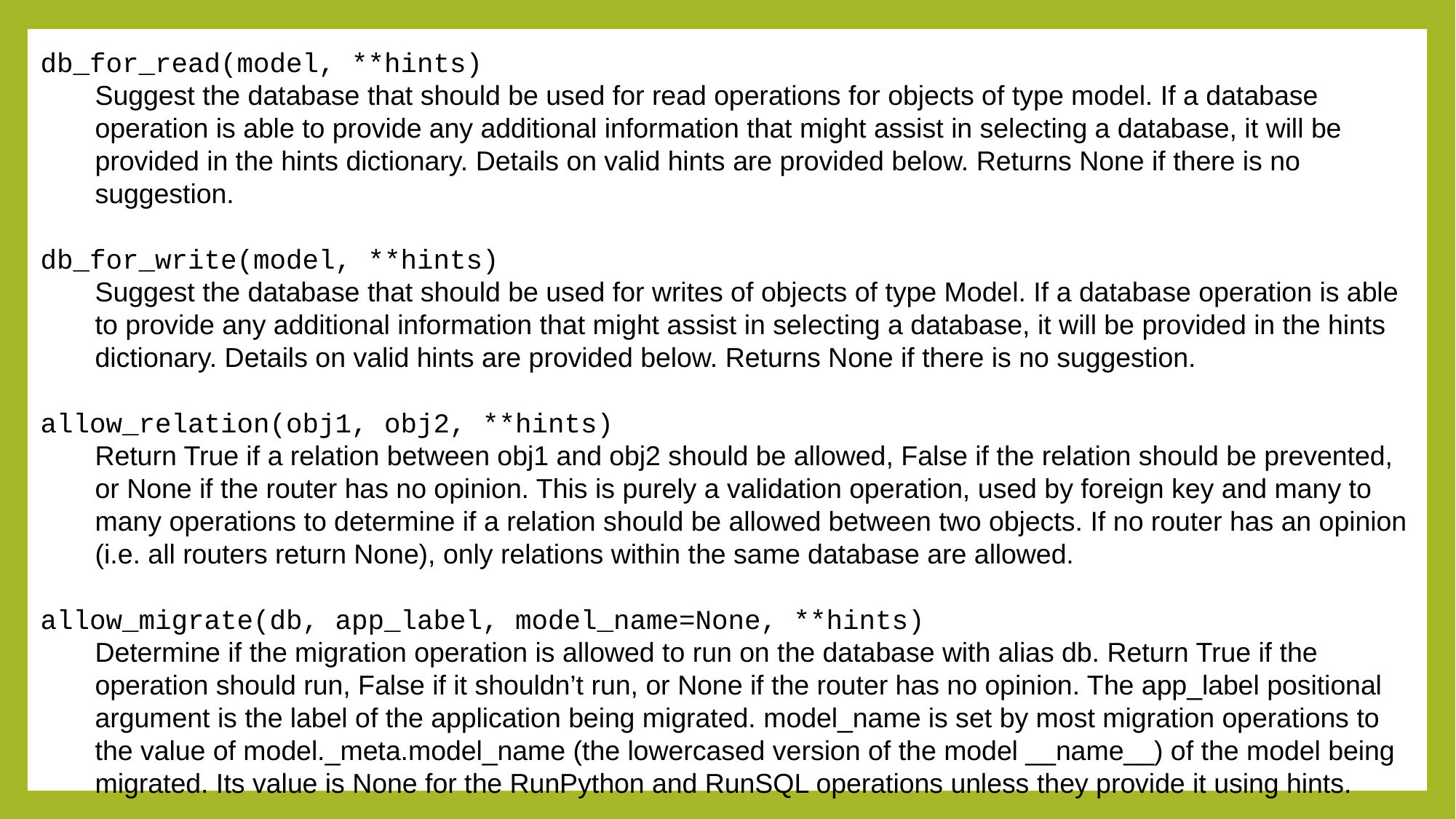

db_for_read(model, **hints)
Suggest the database that should be used for read operations for objects of type model. If a database operation is able to provide any additional information that might assist in selecting a database, it will be provided in the hints dictionary. Details on valid hints are provided below. Returns None if there is no suggestion.

db_for_write(model, **hints)
Suggest the database that should be used for writes of objects of type Model. If a database operation is able to provide any additional information that might assist in selecting a database, it will be provided in the hints dictionary. Details on valid hints are provided below. Returns None if there is no suggestion.

allow_relation(obj1, obj2, **hints)
Return True if a relation between obj1 and obj2 should be allowed, False if the relation should be prevented, or None if the router has no opinion. This is purely a validation operation, used by foreign key and many to many operations to determine if a relation should be allowed between two objects. If no router has an opinion (i.e. all routers return None), only relations within the same database are allowed.

allow_migrate(db, app_label, model_name=None, **hints)
Determine if the migration operation is allowed to run on the database with alias db. Return True if the operation should run, False if it shouldn’t run, or None if the router has no opinion. The app_label positional argument is the label of the application being migrated. model_name is set by most migration operations to the value of model._meta.model_name (the lowercased version of the model __name__) of the model being migrated. Its value is None for the RunPython and RunSQL operations unless they provide it using hints.